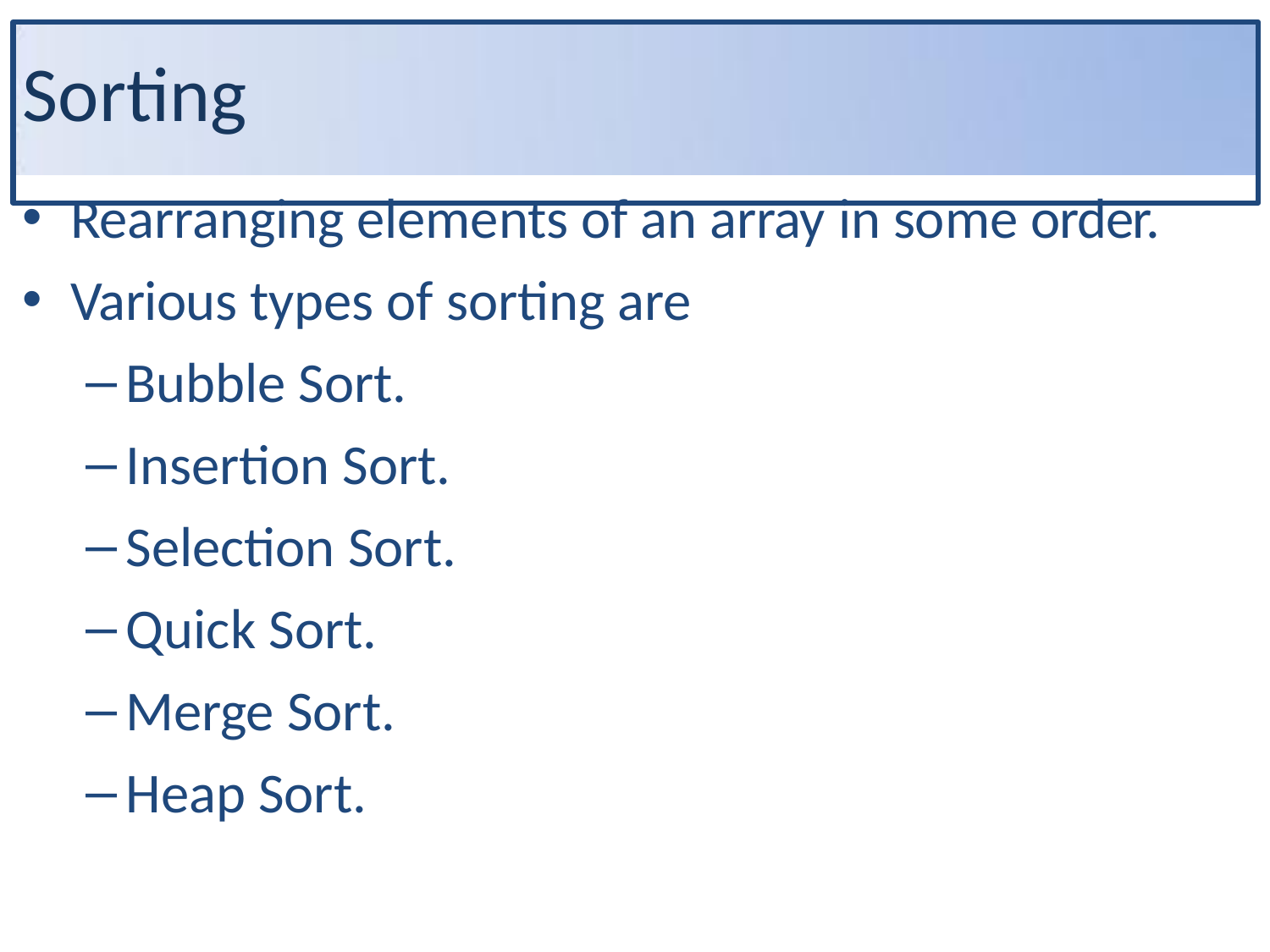

# Sorting
Rearranging elements of an array in some order.
Various types of sorting are
Bubble Sort.
Insertion Sort.
Selection Sort.
Quick Sort.
Merge Sort.
Heap Sort.